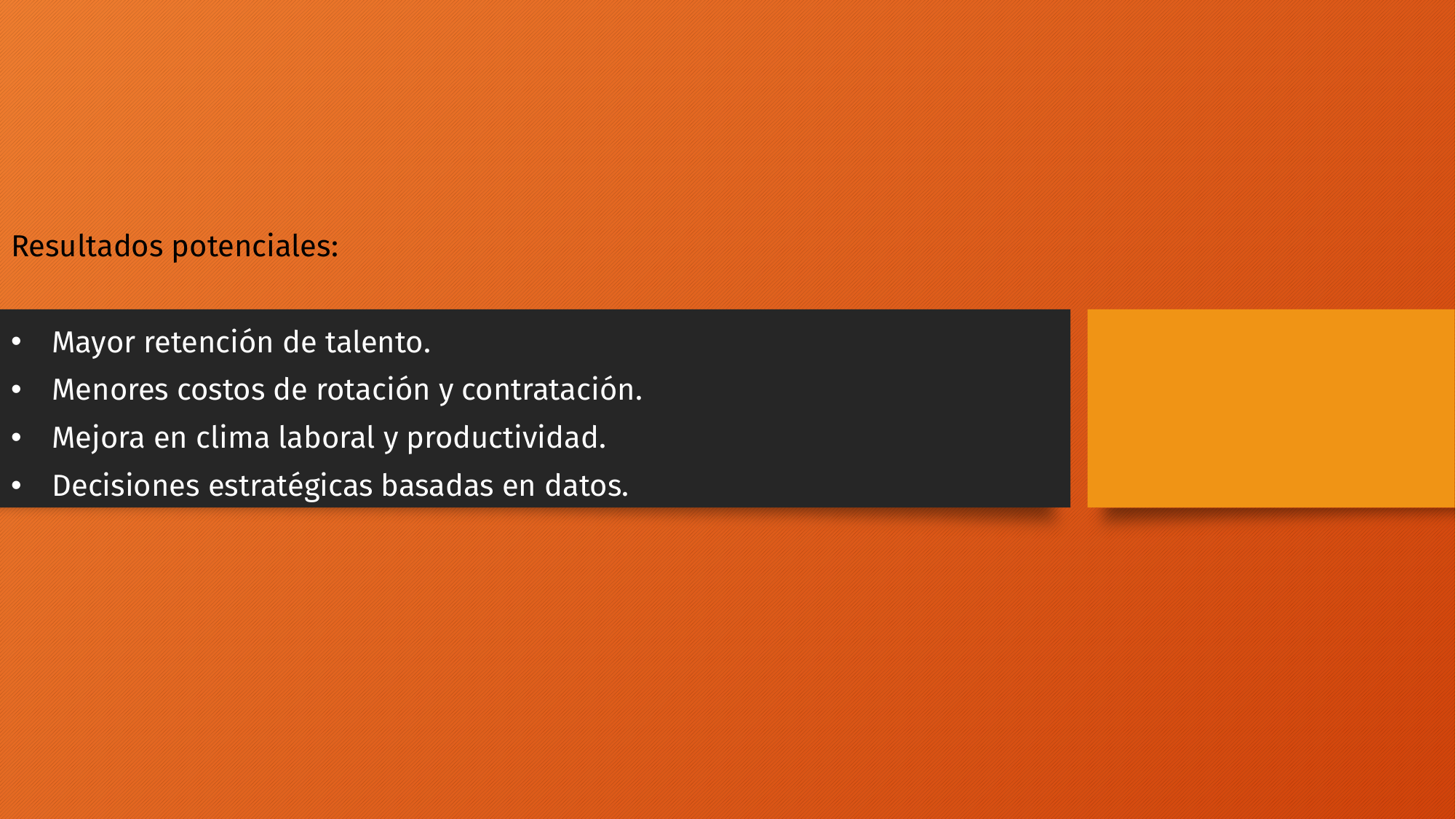

Resultados potenciales:

Mayor retención de talento.
Menores costos de rotación y contratación.
Mejora en clima laboral y productividad.
Decisiones estratégicas basadas en datos.